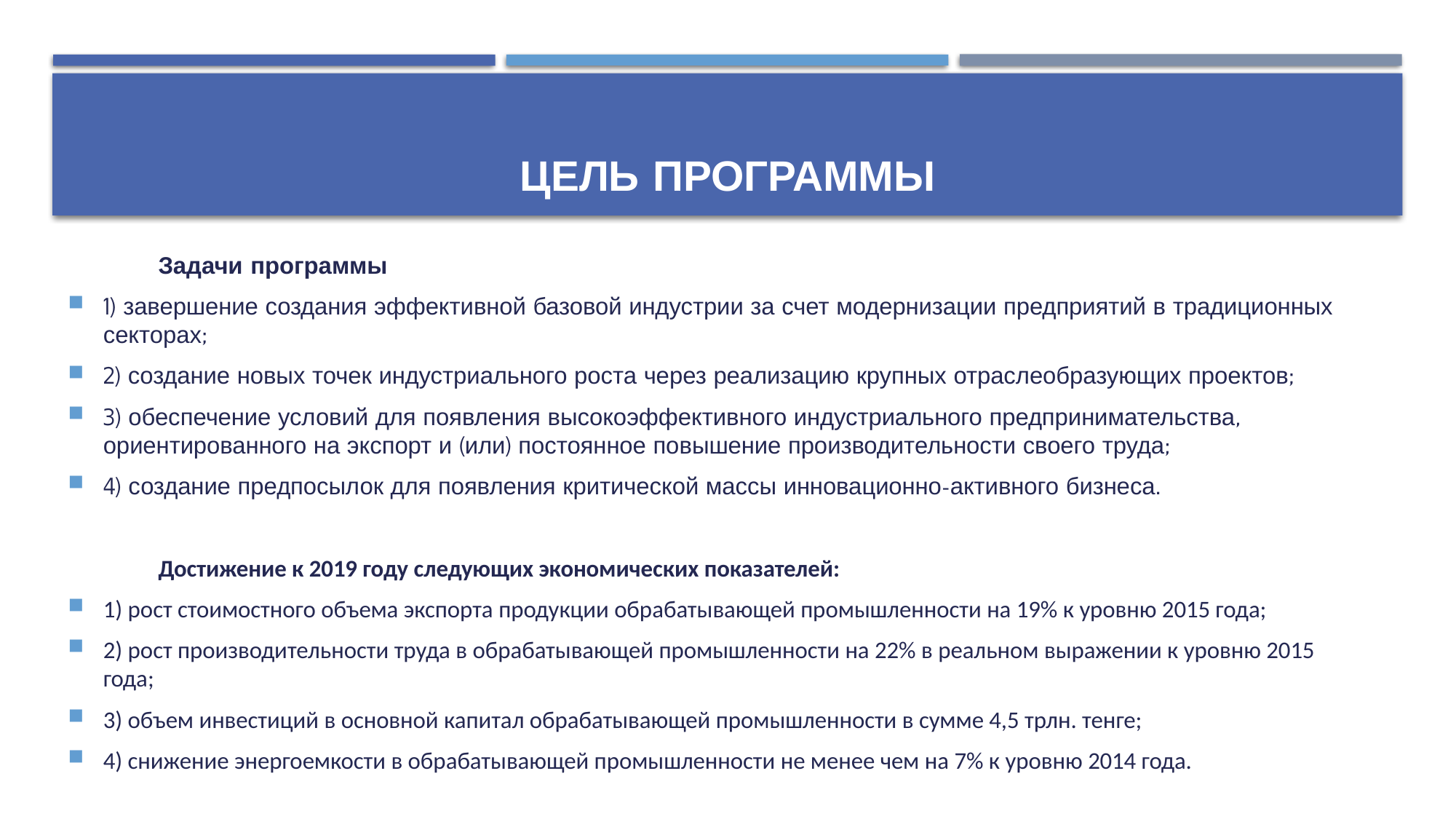

# Цель программы
	Задачи программы
1) завершение создания эффективной базовой индустрии за счет модернизации предприятий в традиционных секторах;
2) создание новых точек индустриального роста через реализацию крупных отраслеобразующих проектов;
3) обеспечение условий для появления высокоэффективного индустриального предпринимательства, ориентированного на экспорт и (или) постоянное повышение производительности своего труда;
4) создание предпосылок для появления критической массы инновационно-активного бизнеса.

	Достижение к 2019 году следующих экономических показателей:
1) рост стоимостного объема экспорта продукции обрабатывающей промышленности на 19% к уровню 2015 года;
2) рост производительности труда в обрабатывающей промышленности на 22% в реальном выражении к уровню 2015 года;
3) объем инвестиций в основной капитал обрабатывающей промышленности в сумме 4,5 трлн. тенге;
4) снижение энергоемкости в обрабатывающей промышленности не менее чем на 7% к уровню 2014 года.